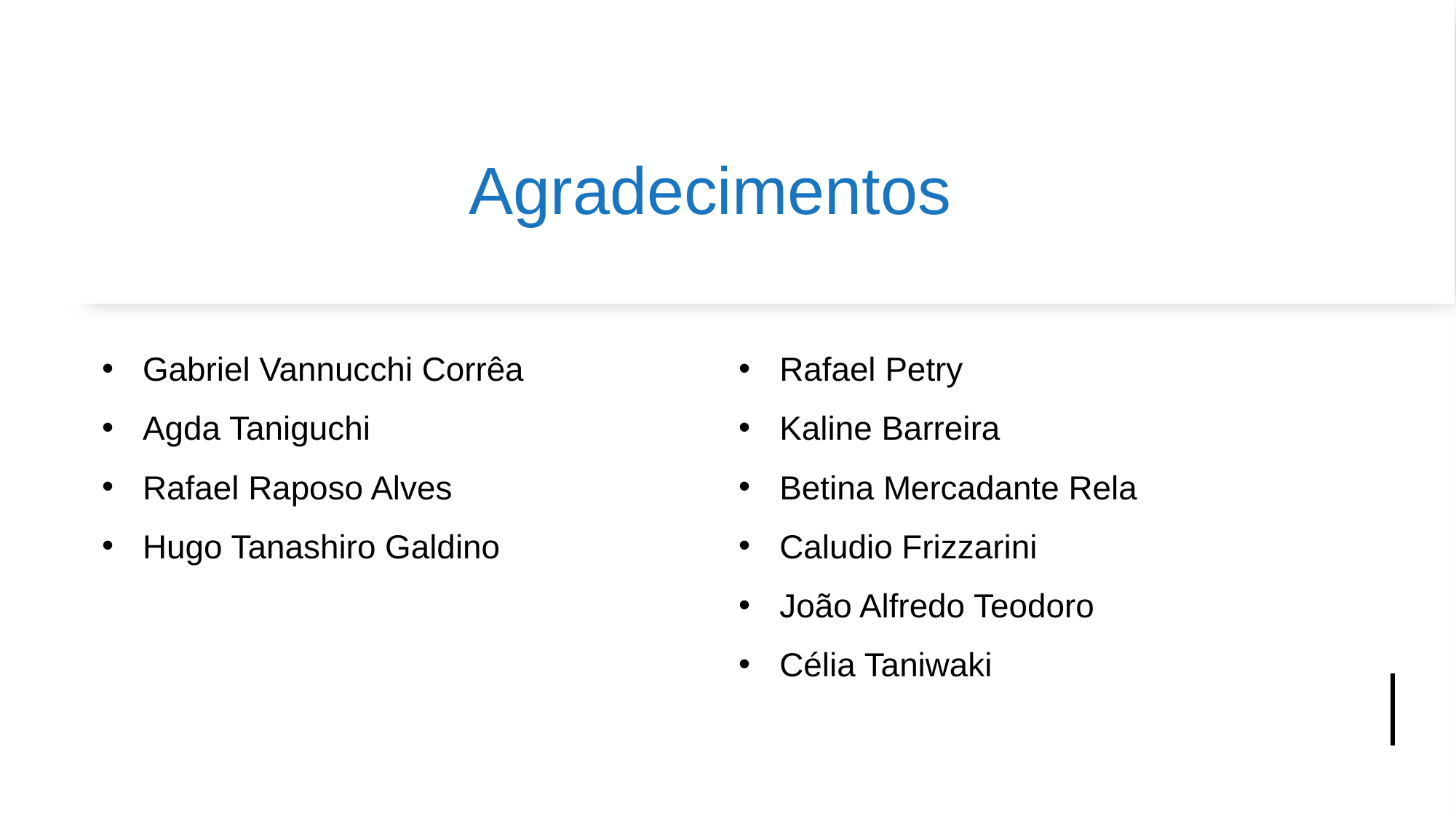

# Agradecimentos
Gabriel Vannucchi Corrêa
Agda Taniguchi
Rafael Raposo Alves
Hugo Tanashiro Galdino

Rafael Petry
Kaline Barreira
Betina Mercadante Rela
Caludio Frizzarini
João Alfredo Teodoro
Célia Taniwaki